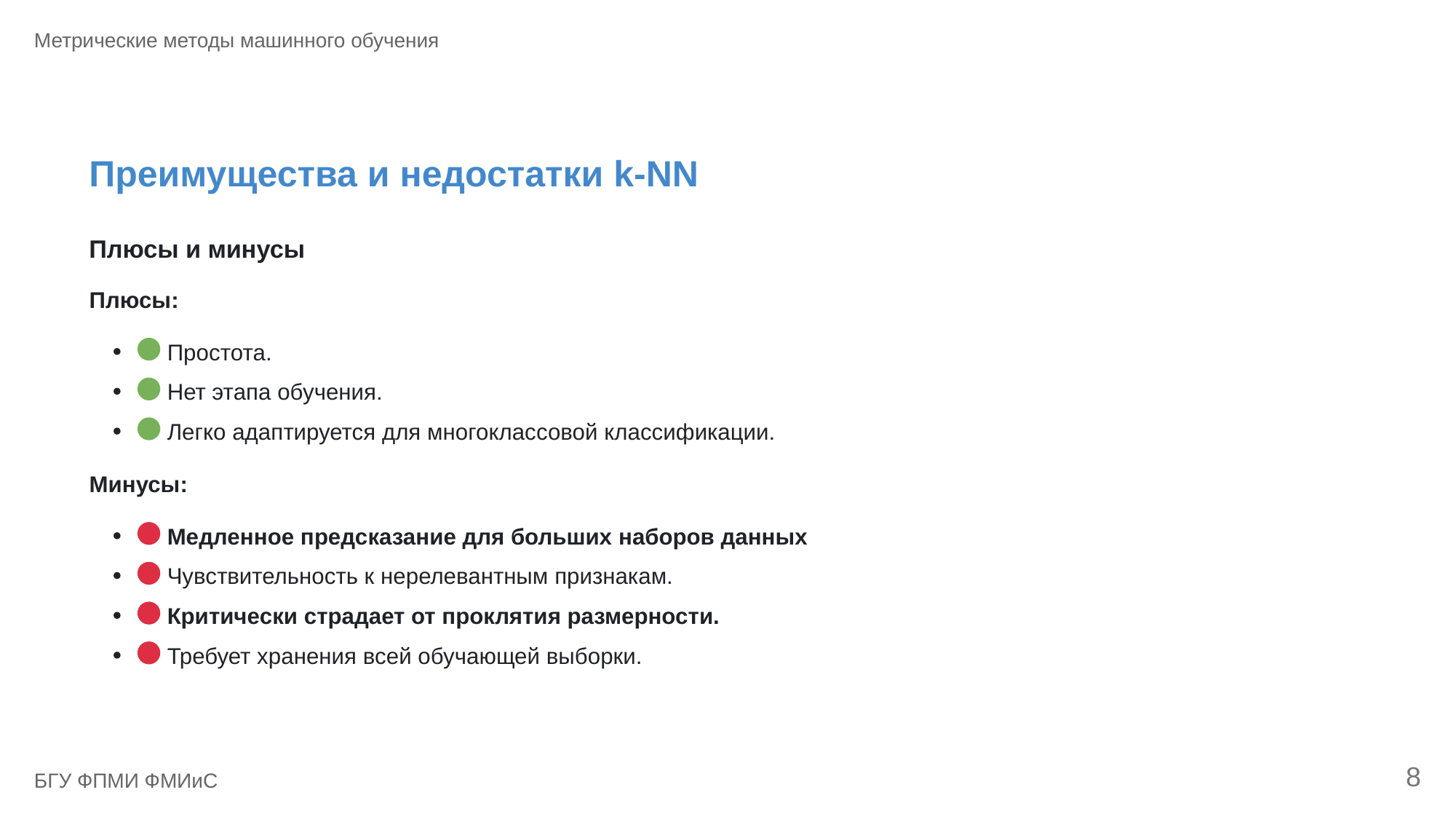

Метрические методы машинного обучения
Преимущества и недостатки k-NN
Плюсы и минусы
Плюсы:
 Простота.

 Нет этапа обучения.

 Легко адаптируется для многоклассовой классификации.

Минусы:
 Медленное предсказание для больших наборов данных

 Чувствительность к нерелевантным признакам.

 Критически страдает от проклятия размерности.

 Требует хранения всей обучающей выборки.

8
БГУ ФПМИ ФМИиС